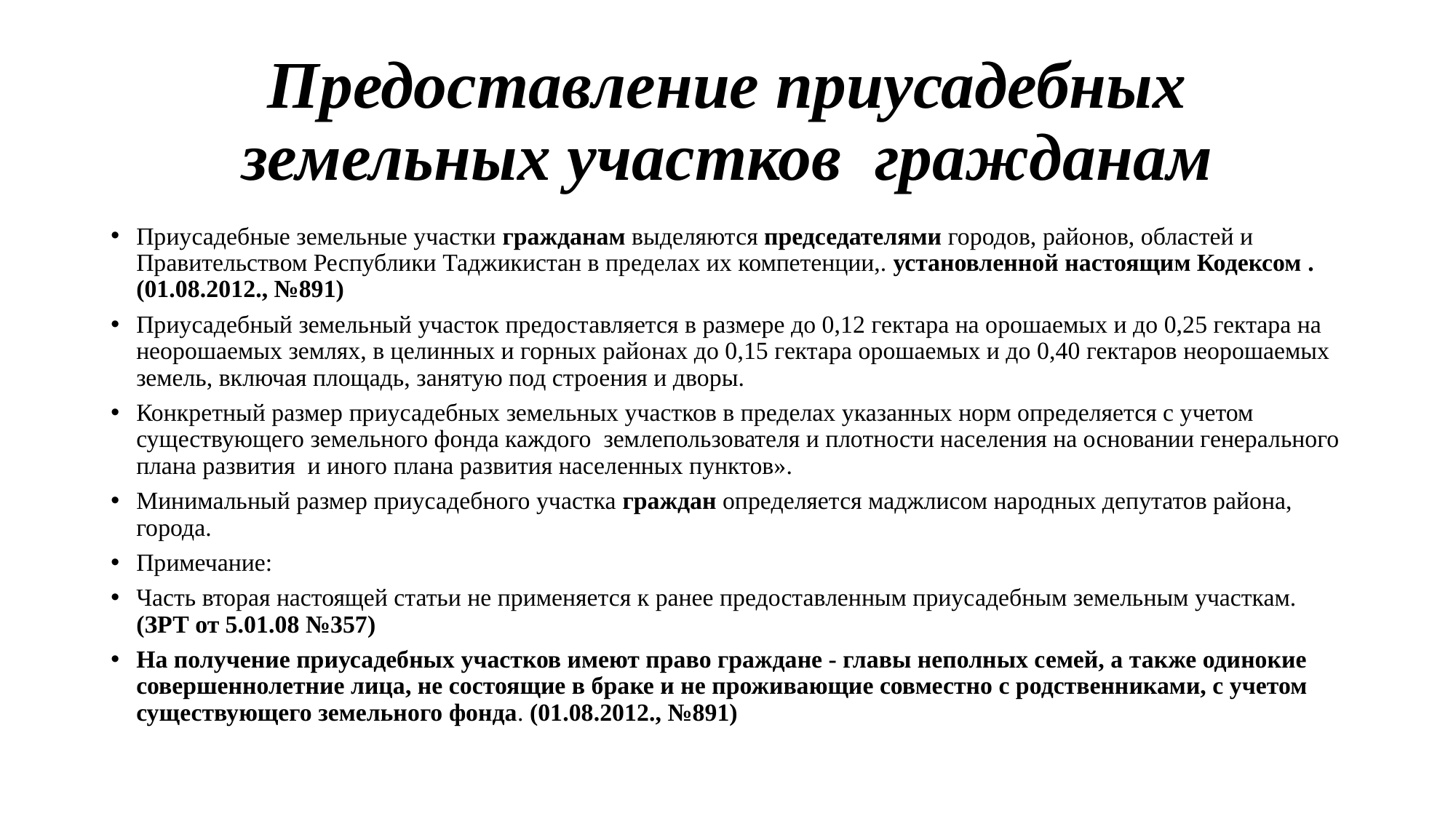

# Предоставление приусадебных земельных участков  гражданам
Приусадебные земельные участки гражданам выделяются председателями городов, районов, областей и Правительством Республики Таджикистан в пределах их компетенции,. установленной настоящим Кодексом . (01.08.2012., №891)
Приусадебный земельный участок предоставляется в размере до 0,12 гектара на орошаемых и до 0,25 гектара на неорошаемых землях, в целинных и горных районах до 0,15 гектара орошаемых и до 0,40 гектаров неорошаемых земель, включая площадь, занятую под строения и дворы.
Конкретный размер приусадебных земельных участков в пределах указанных норм определяется с учетом существующего земельного фонда каждого  землепользователя и плотности населения на основании генерального плана развития  и иного плана развития населенных пунктов».
Минимальный размер приусадебного участка граждан определяется маджлисом народных депутатов района, города.
Примечание:
Часть вторая настоящей статьи не применяется к ранее предоставленным приусадебным земельным участкам. (ЗРТ от 5.01.08 №357)
На получение приусадебных участков имеют право граждане - главы неполных семей, а также одинокие совершеннолетние лица, не состоящие в браке и не проживающие совместно с родственниками, с учетом существующего земельного фонда. (01.08.2012., №891)